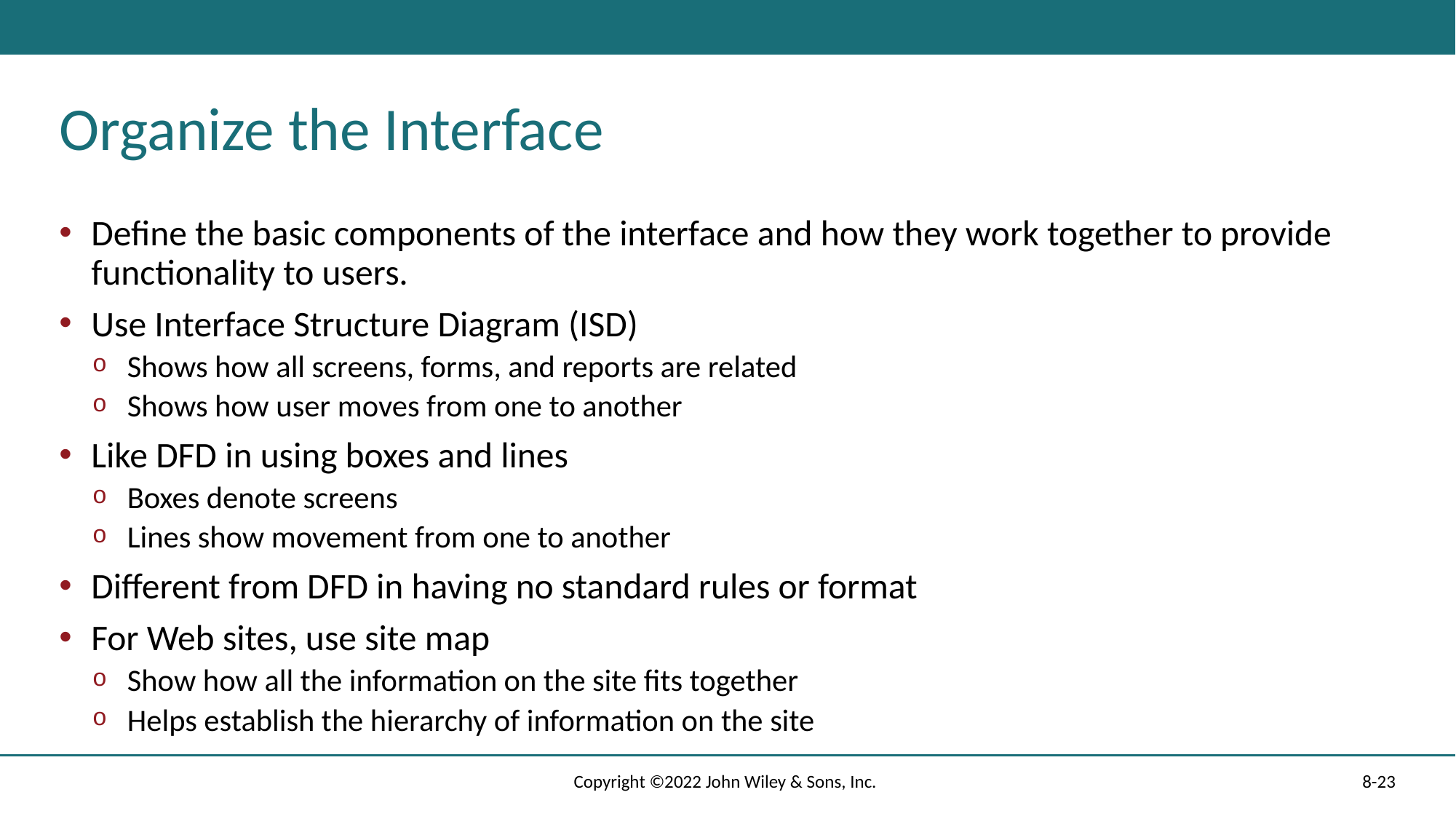

# Organize the Interface
Define the basic components of the interface and how they work together to provide functionality to users.
Use Interface Structure Diagram (ISD)
Shows how all screens, forms, and reports are related
Shows how user moves from one to another
Like DFD in using boxes and lines
Boxes denote screens
Lines show movement from one to another
Different from DFD in having no standard rules or format
For Web sites, use site map
Show how all the information on the site fits together
Helps establish the hierarchy of information on the site
Copyright ©2022 John Wiley & Sons, Inc.
8-23